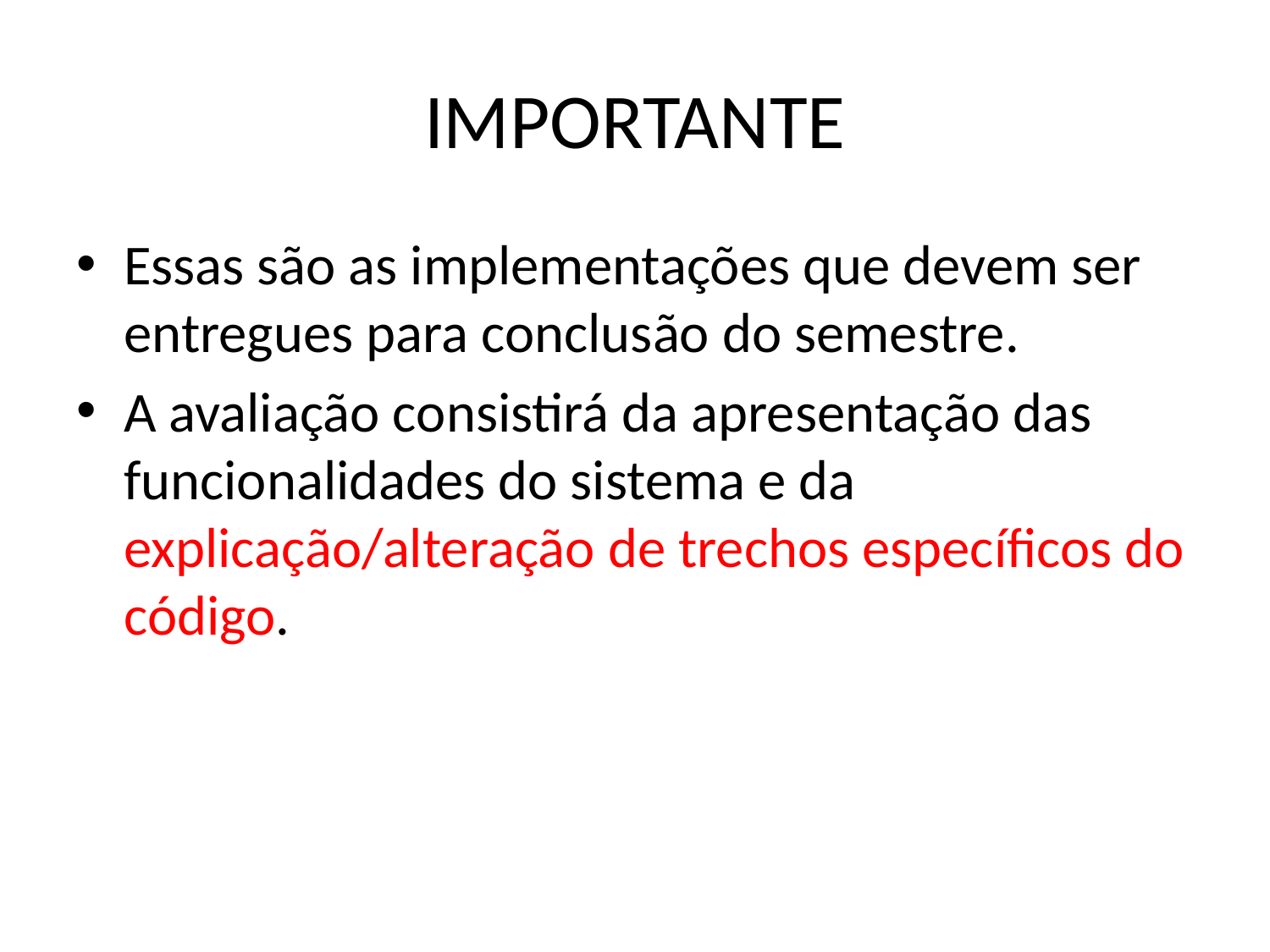

# IMPORTANTE
Essas são as implementações que devem ser entregues para conclusão do semestre.
A avaliação consistirá da apresentação das funcionalidades do sistema e da explicação/alteração de trechos específicos do código.